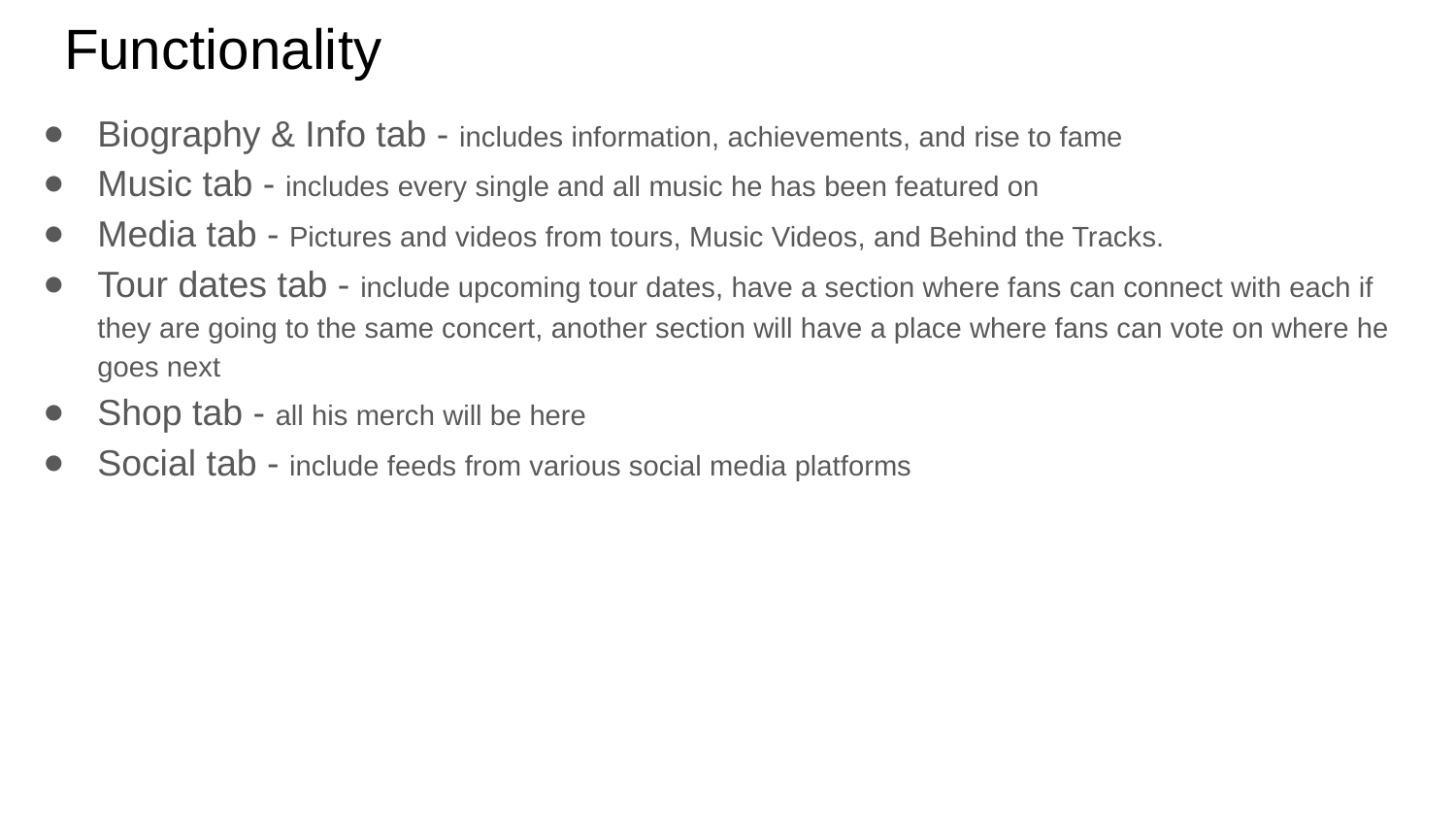

# Functionality
Biography & Info tab - includes information, achievements, and rise to fame
Music tab - includes every single and all music he has been featured on
Media tab - Pictures and videos from tours, Music Videos, and Behind the Tracks.
Tour dates tab - include upcoming tour dates, have a section where fans can connect with each if they are going to the same concert, another section will have a place where fans can vote on where he goes next
Shop tab - all his merch will be here
Social tab - include feeds from various social media platforms